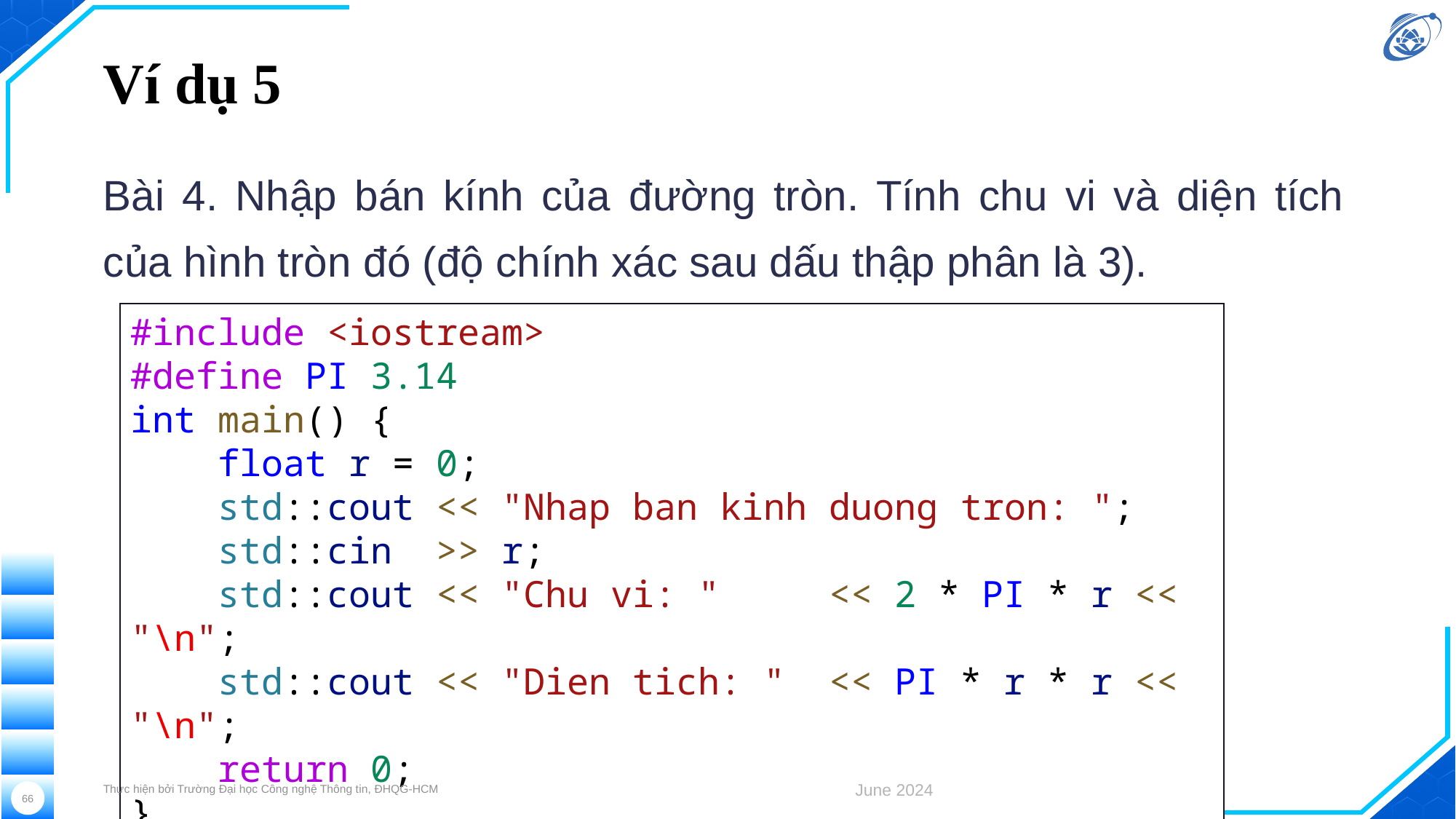

# Ví dụ 5
Bài 4. Nhập bán kính của đường tròn. Tính chu vi và diện tích của hình tròn đó (độ chính xác sau dấu thập phân là 3).
#include <iostream>
#define PI 3.14
int main() {
    float r = 0;
    std::cout << "Nhap ban kinh duong tron: ";
    std::cin  >> r;
    std::cout << "Chu vi: "     << 2 * PI * r << "\n";
    std::cout << "Dien tich: "  << PI * r * r << "\n";
    return 0;
}
Thực hiện bởi Trường Đại học Công nghệ Thông tin, ĐHQG-HCM
June 2024
66